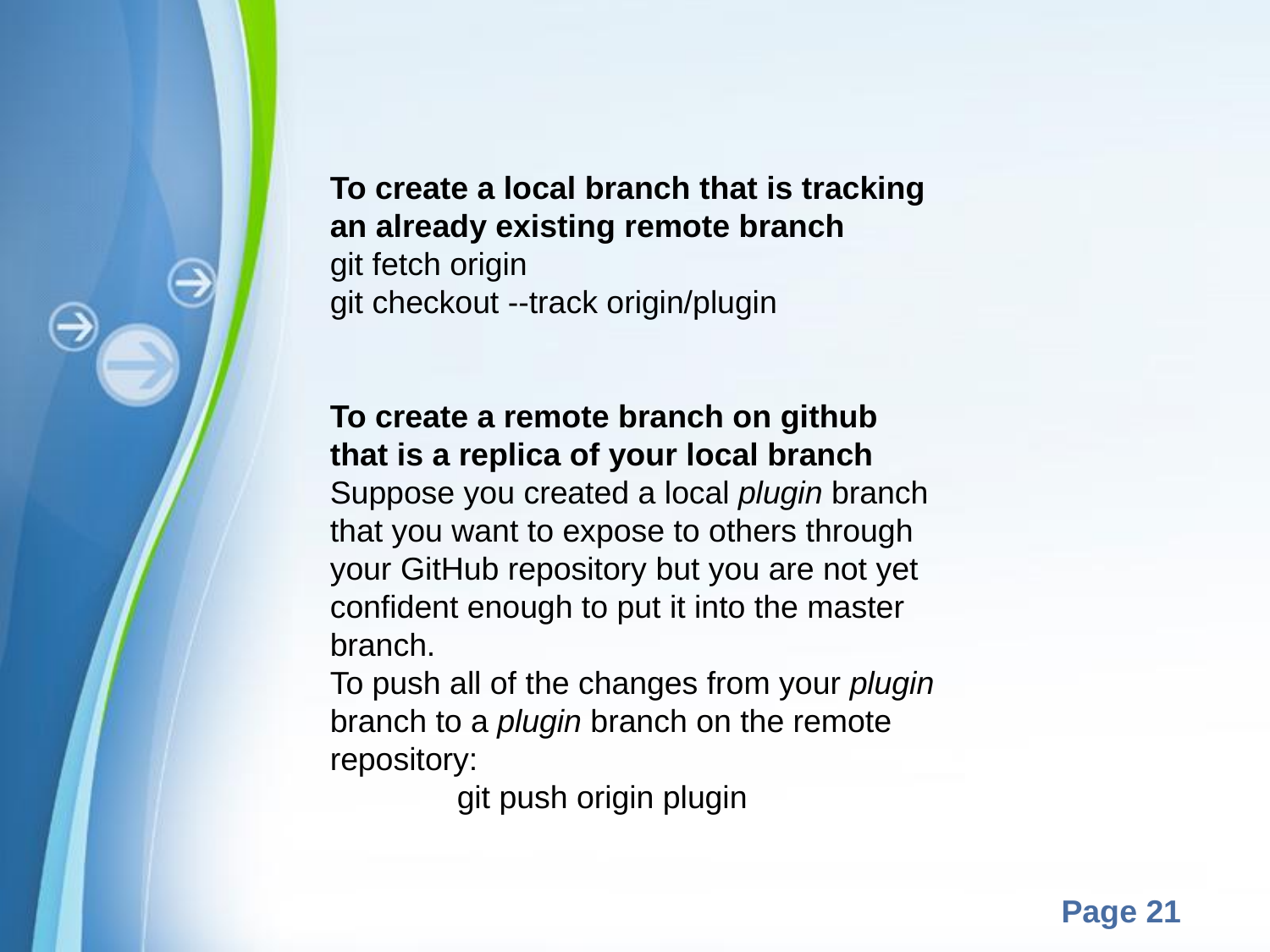

To create a local branch that is tracking an already existing remote branch
git fetch origin
git checkout --track origin/plugin

To create a remote branch on github that is a replica of your local branch
Suppose you created a local plugin branch that you want to expose to others through your GitHub repository but you are not yet confident enough to put it into the master branch.
To push all of the changes from your plugin branch to a plugin branch on the remote repository:
	git push origin plugin